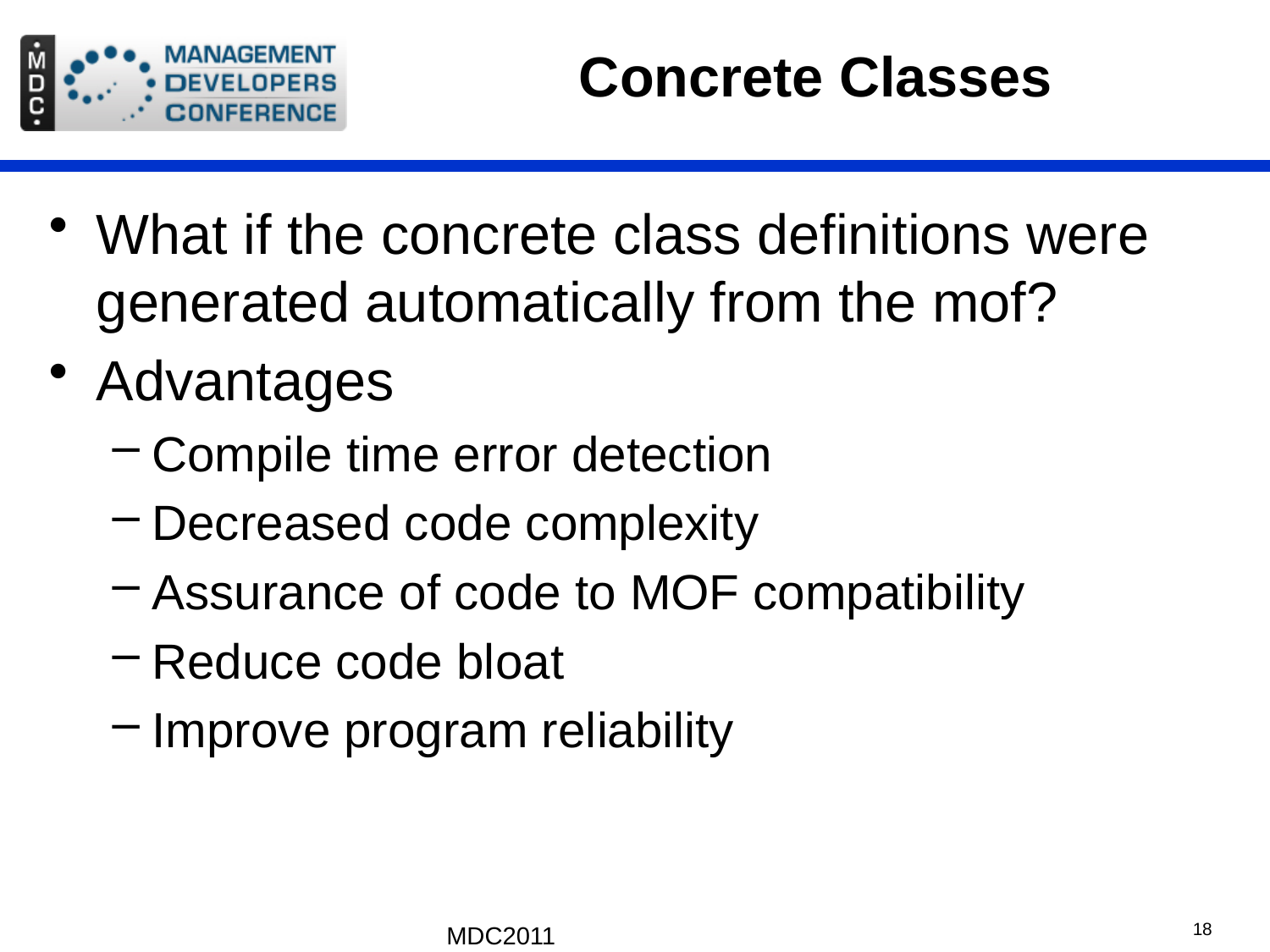

# Concrete Classes
What if the concrete class definitions were generated automatically from the mof?
Advantages
Compile time error detection
Decreased code complexity
Assurance of code to MOF compatibility
Reduce code bloat
Improve program reliability

MDC2011
18